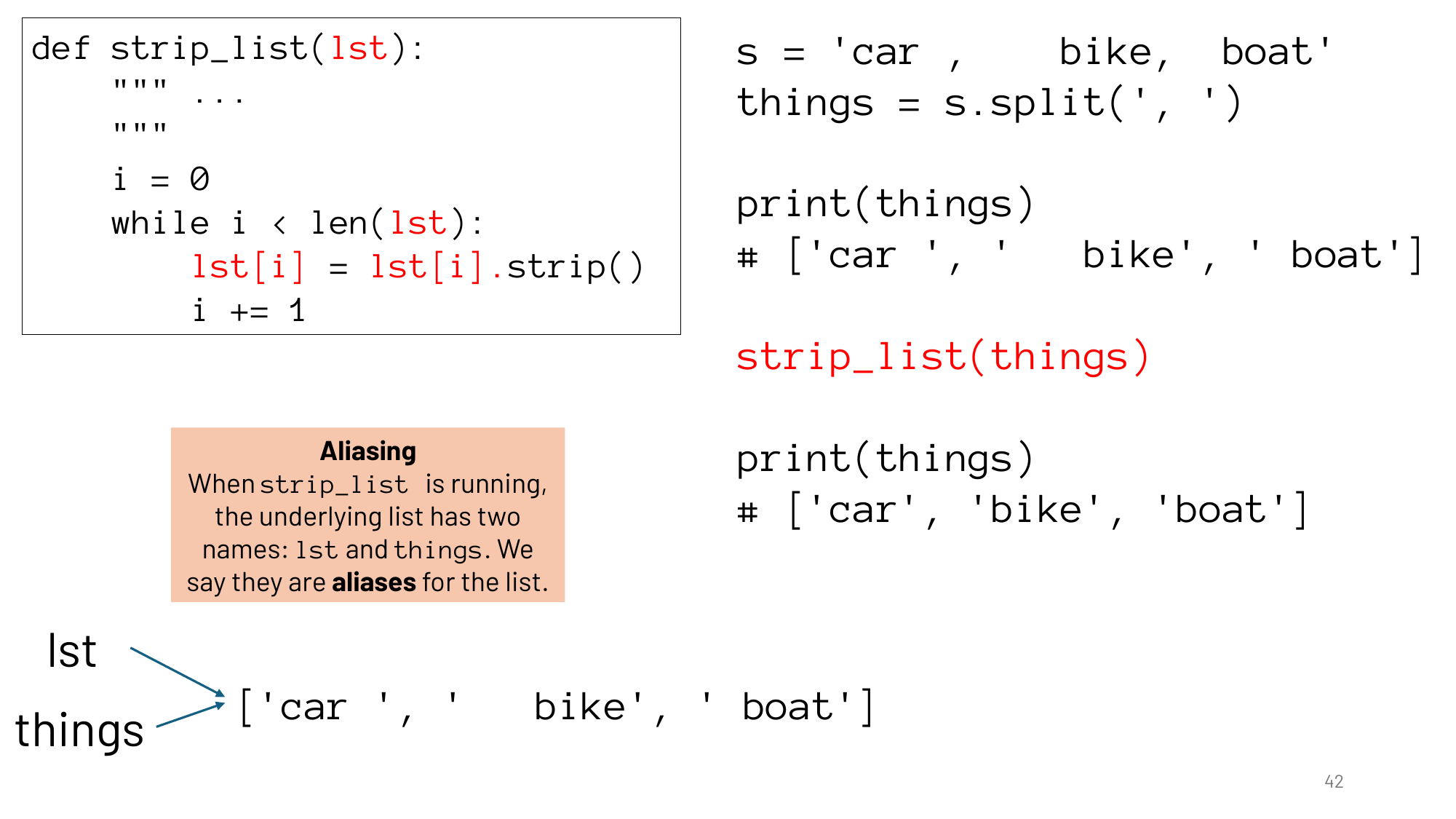

s = 'car ,    bike,  boat'
things = s.split(', ')
print(things)
# ['car ', '   bike', ' boat']

strip_list(things)

print(things)
# ['car', 'bike', 'boat']
def strip_list(lst):
    """ ...
    """
    i = 0
    while i < len(lst):
        lst[i] = lst[i].strip()
        i += 1
Aliasing
When strip_list is running, the underlying list has two names: lst and things. We say they are aliases for the list.
lst
['car ', '   bike', ' boat']
things
42